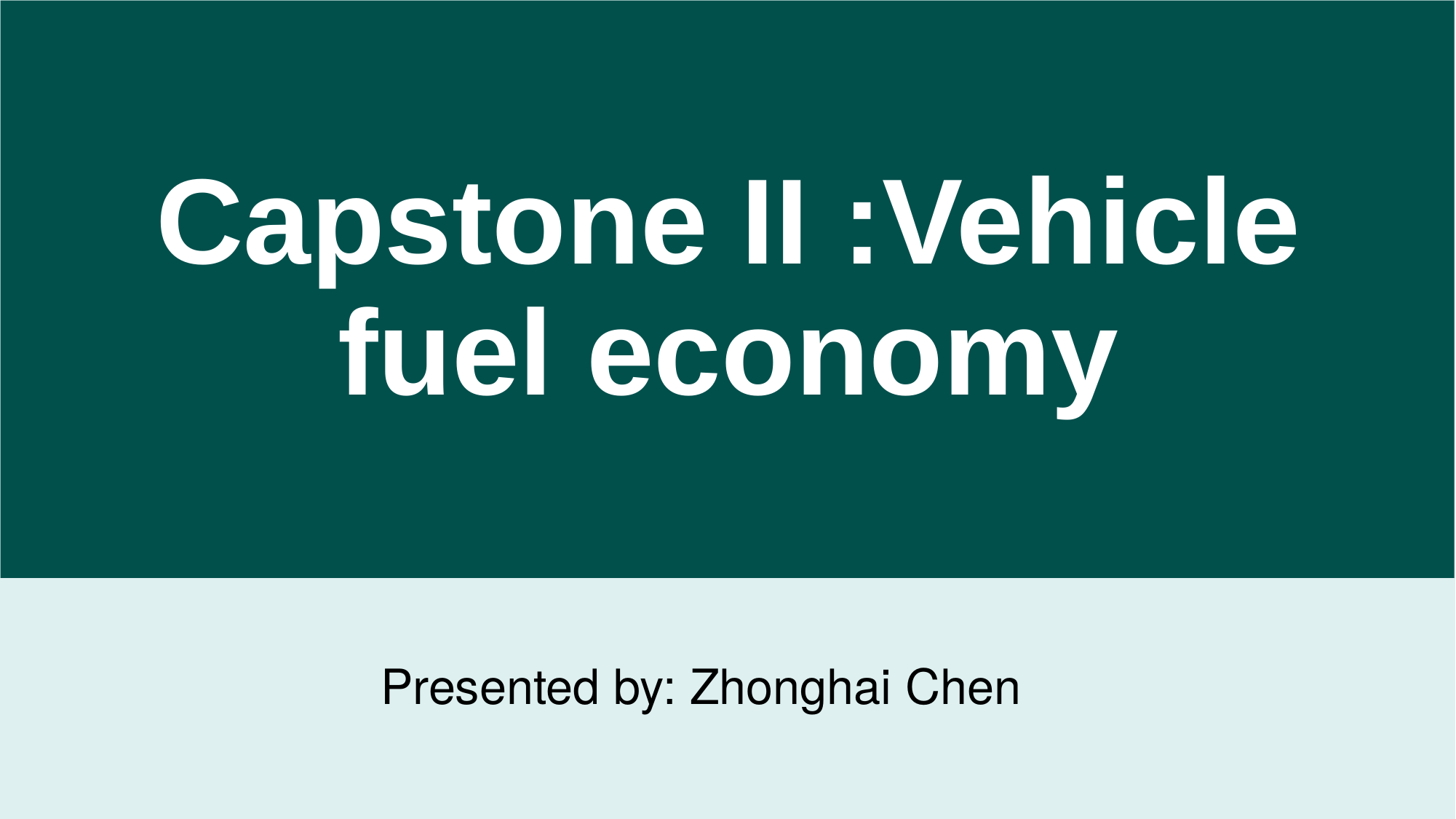

# Capstone II :Vehicle fuel economy
Presented by: Zhonghai Chen